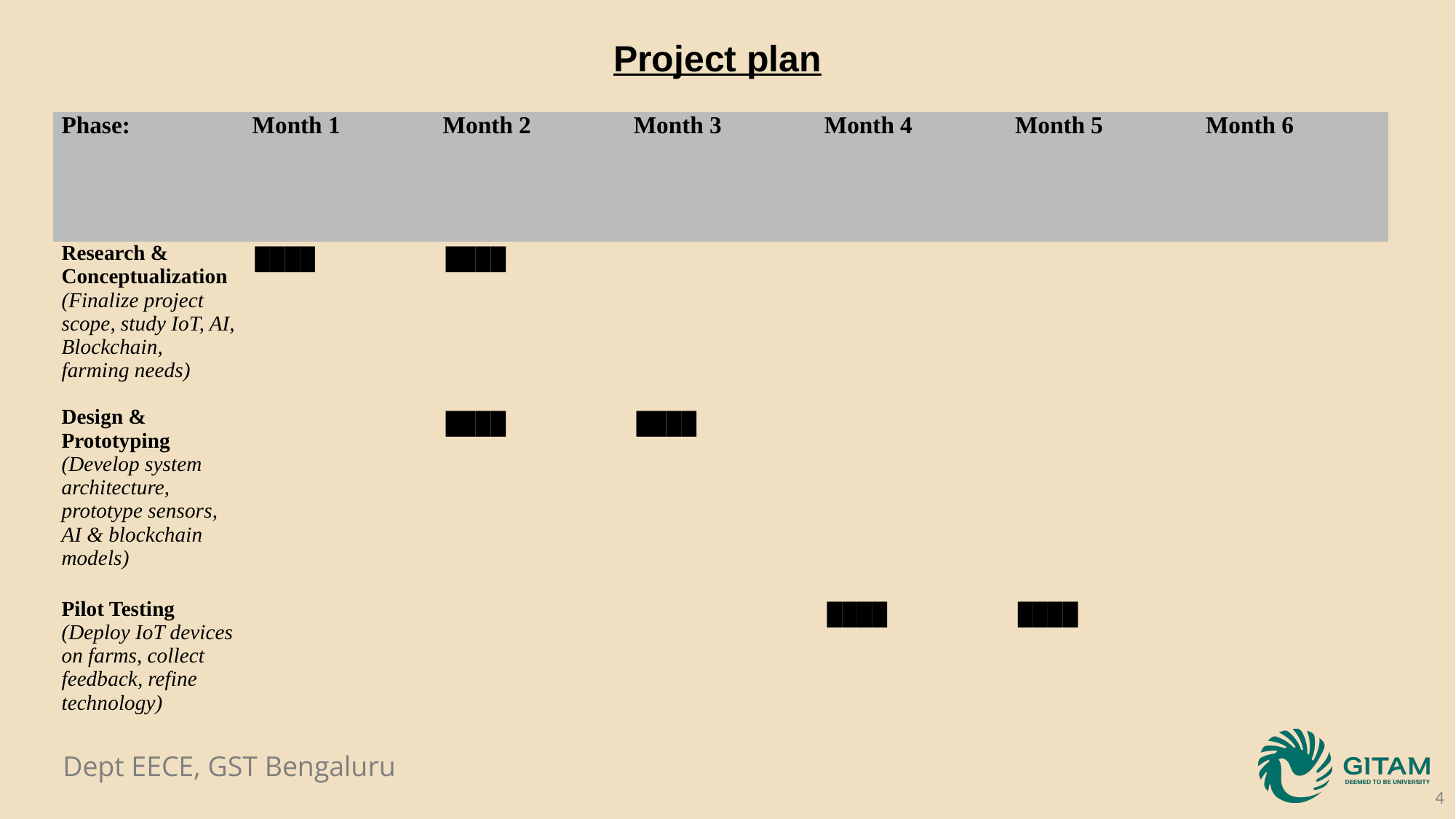

Project plan

| Phase: | Month 1 | Month 2 | Month 3 | Month 4 | Month 5 | Month 6 |
| --- | --- | --- | --- | --- | --- | --- |
| Research & Conceptualization (Finalize project scope, study IoT, AI, Blockchain, farming needs) | ████ | ████ |  |  |  |  |
| Design & Prototyping (Develop system architecture, prototype sensors, AI & blockchain models) |  | ████ | ████ |  |  |  |
| Pilot Testing (Deploy IoT devices on farms, collect feedback, refine technology) |  |  |  | ████ | ████ |  |
4